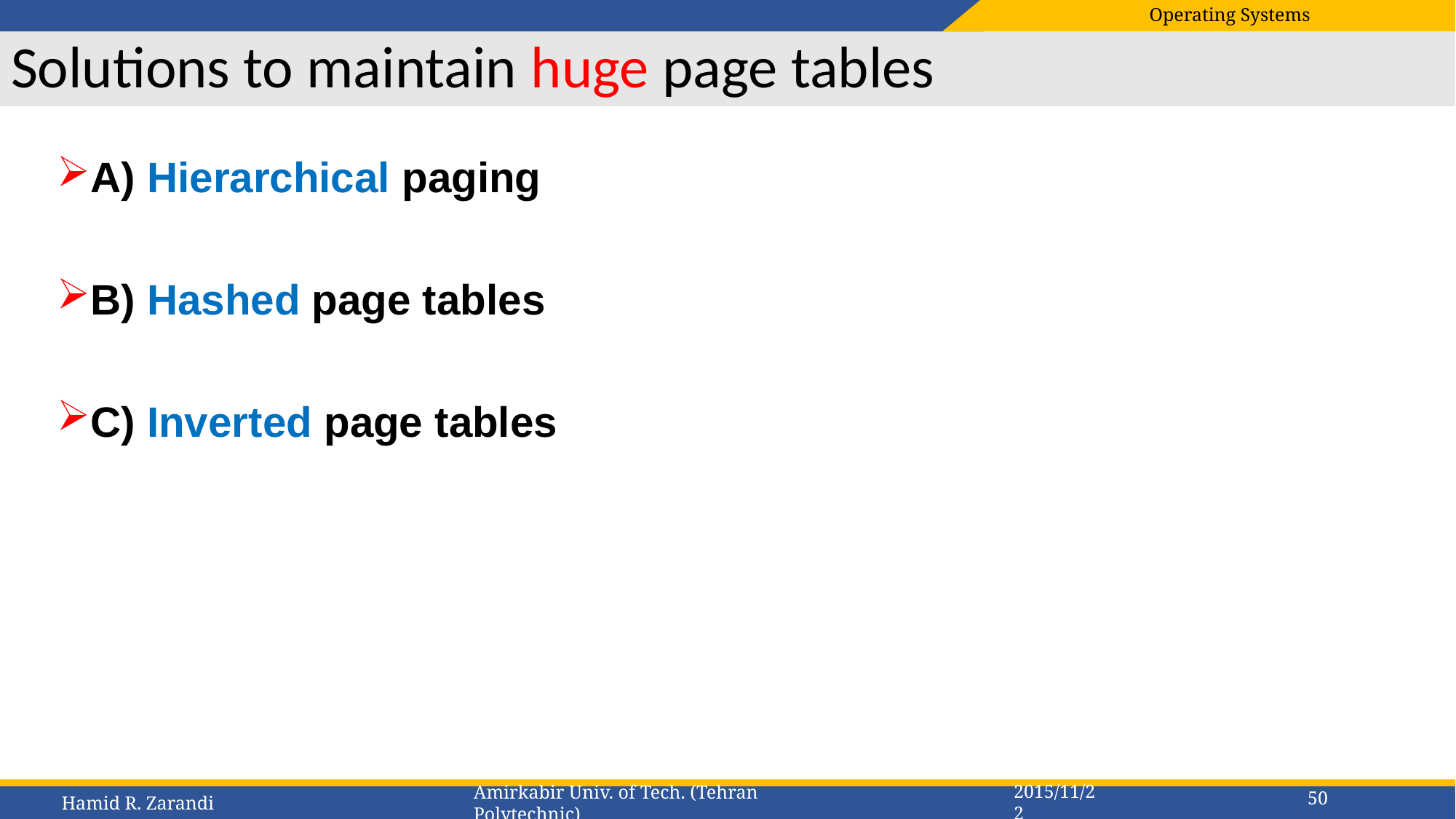

# Solutions to maintain huge page tables
A) Hierarchical paging

B) Hashed page tables

C) Inverted page tables